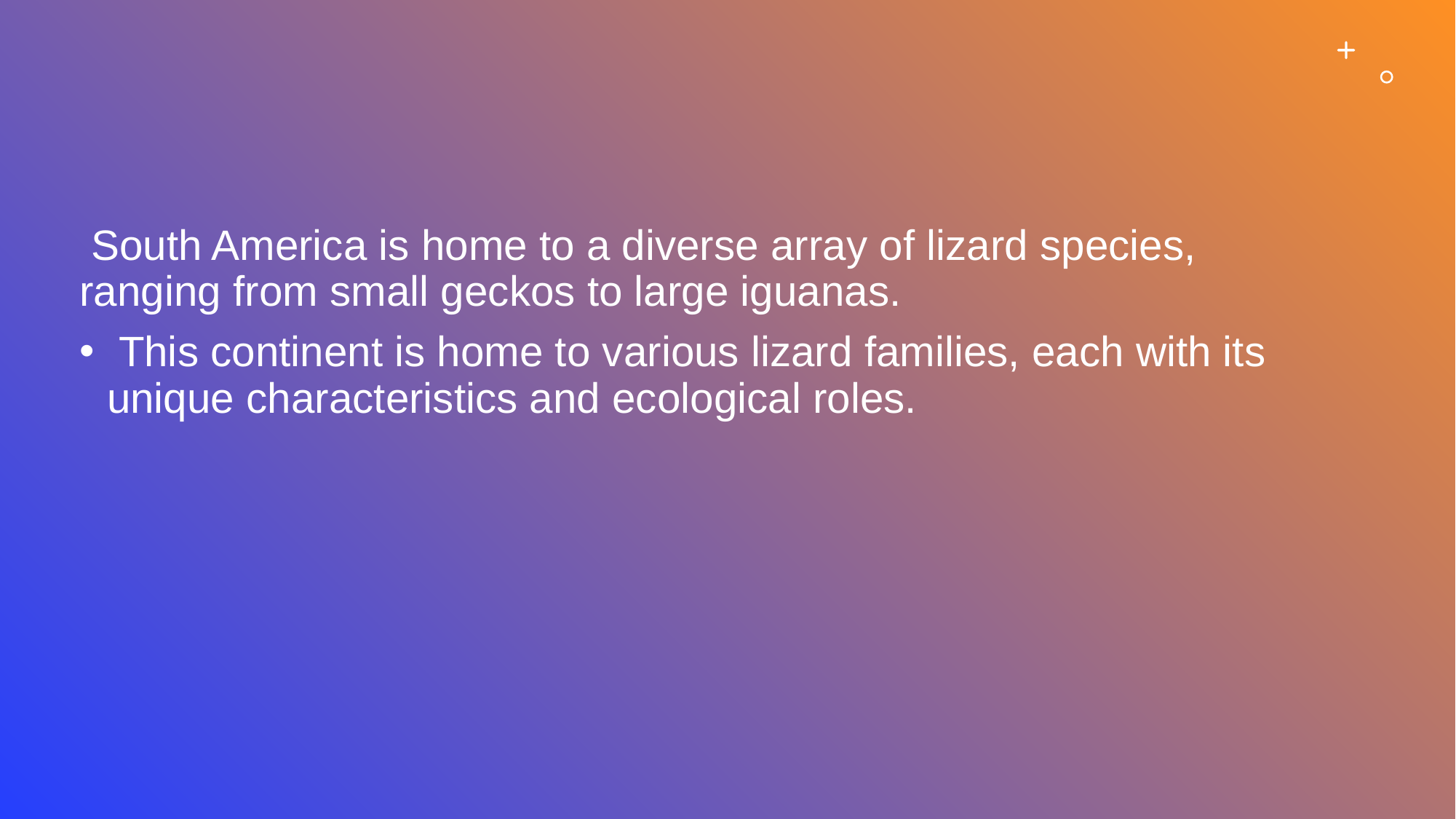

#
 South America is home to a diverse array of lizard species, ranging from small geckos to large iguanas.
 This continent is home to various lizard families, each with its unique characteristics and ecological roles.